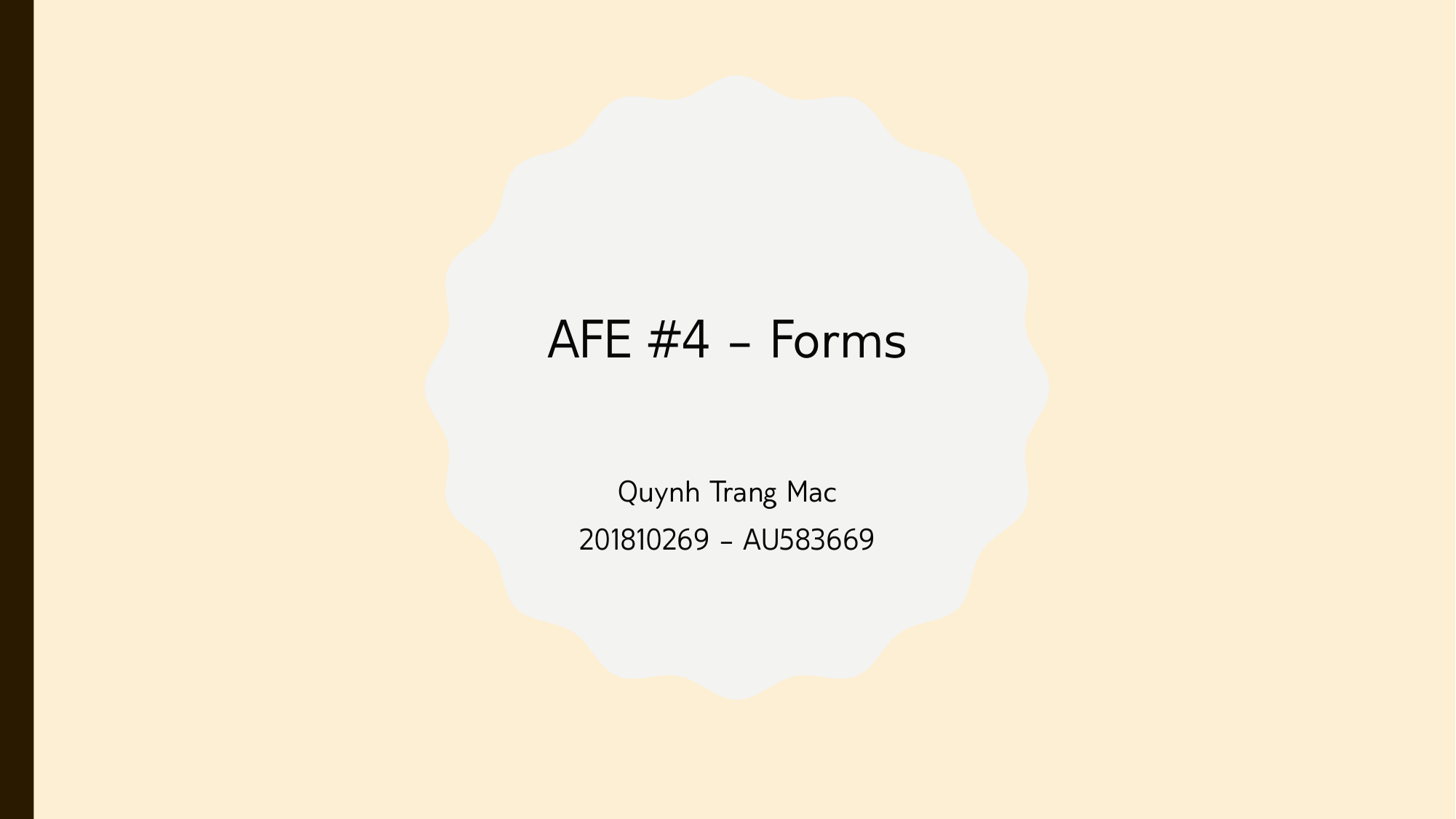

AFE #4 – Forms
Quynh Trang Mac
 201810269 – AU583669